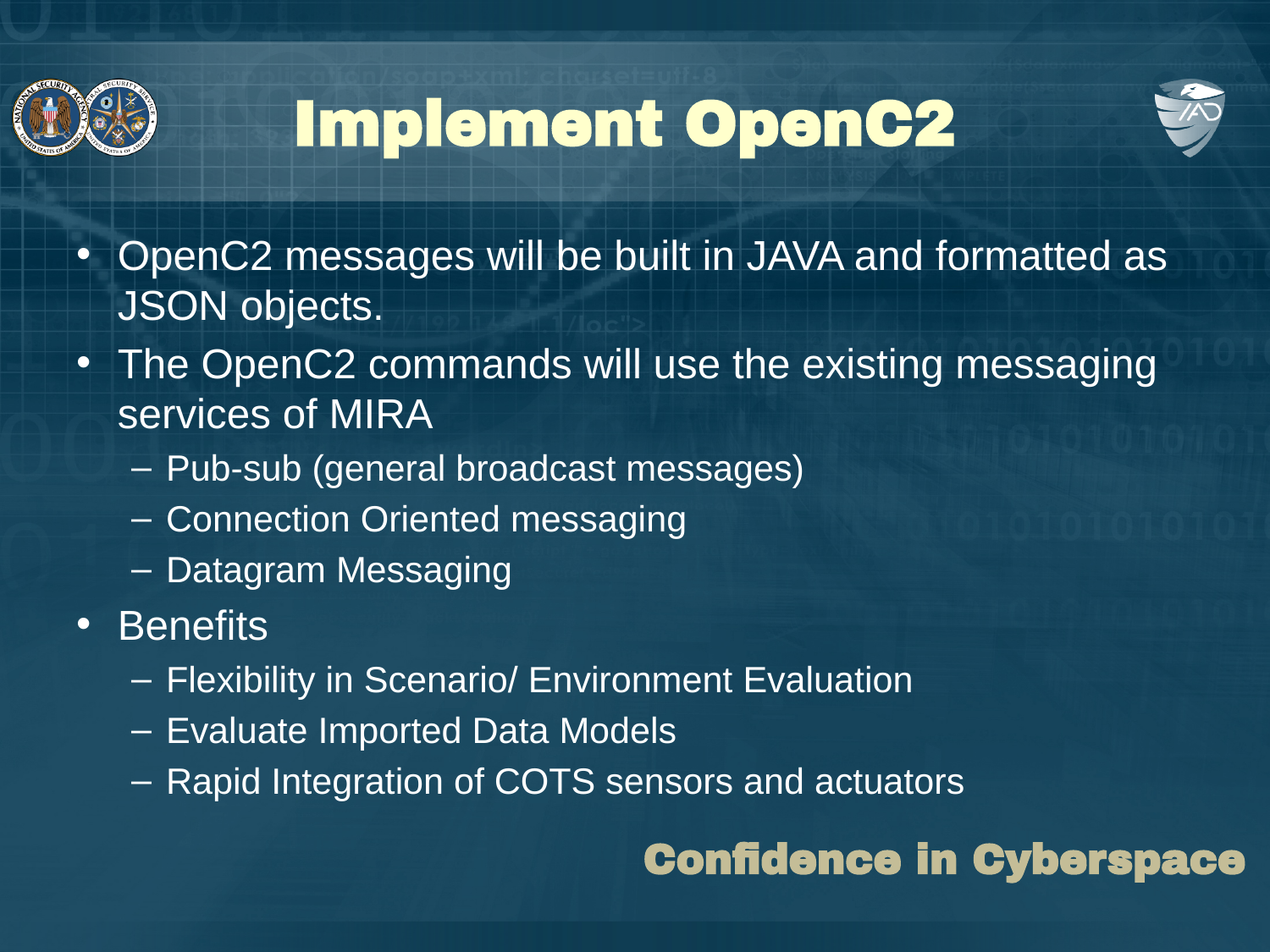

# Implement OpenC2
OpenC2 messages will be built in JAVA and formatted as JSON objects.
The OpenC2 commands will use the existing messaging services of MIRA
Pub-sub (general broadcast messages)
Connection Oriented messaging
Datagram Messaging
Benefits
Flexibility in Scenario/ Environment Evaluation
Evaluate Imported Data Models
Rapid Integration of COTS sensors and actuators